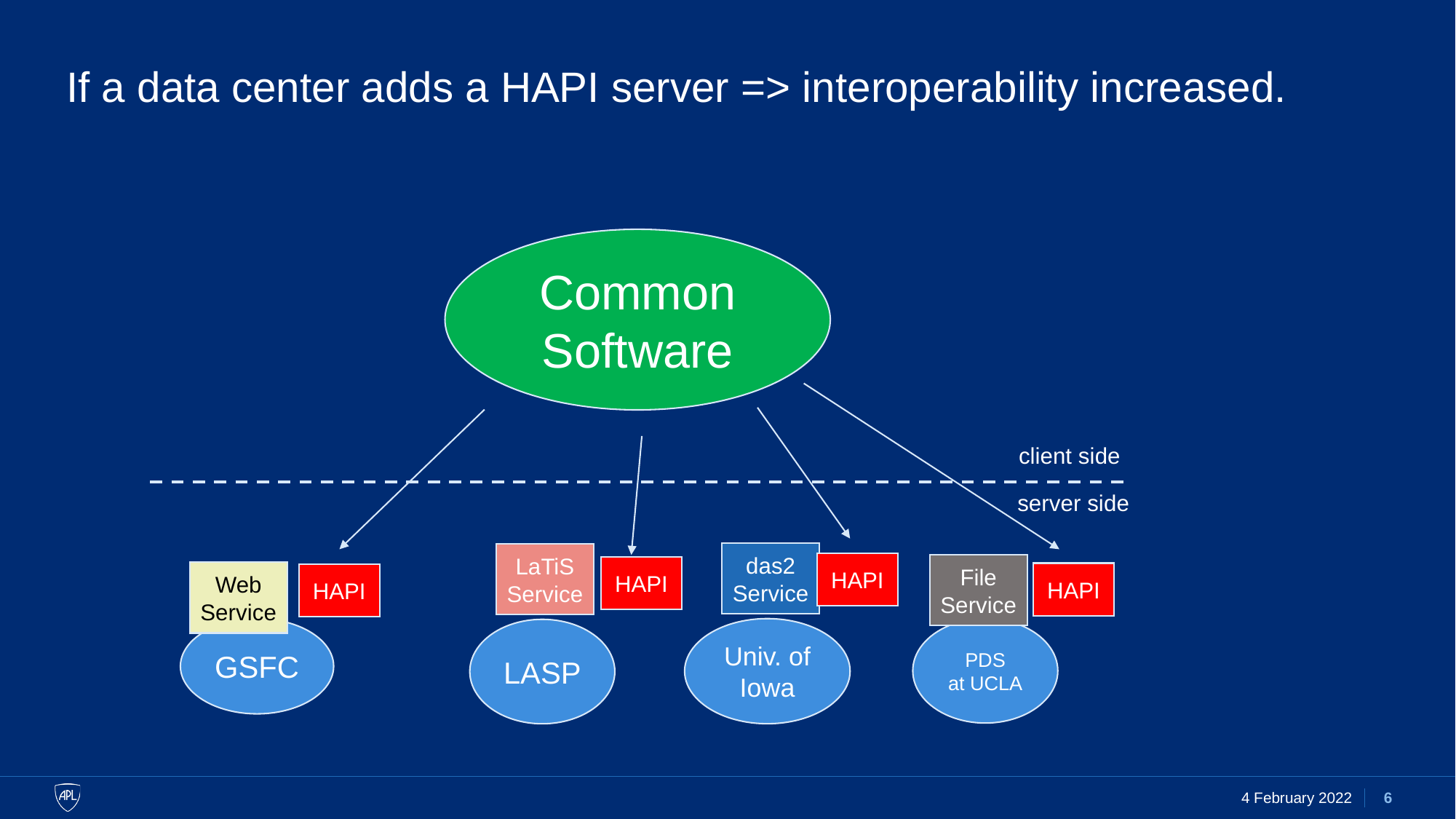

If a data center adds a HAPI server => interoperability increased.
Common
Software
client side
server side
das2
Service
LaTiS
Service
HAPI
File
Service
HAPI
Web
Service
HAPI
HAPI
GSFC
Univ. of Iowa
PDS
at UCLA
LASP

4 February 2022
6